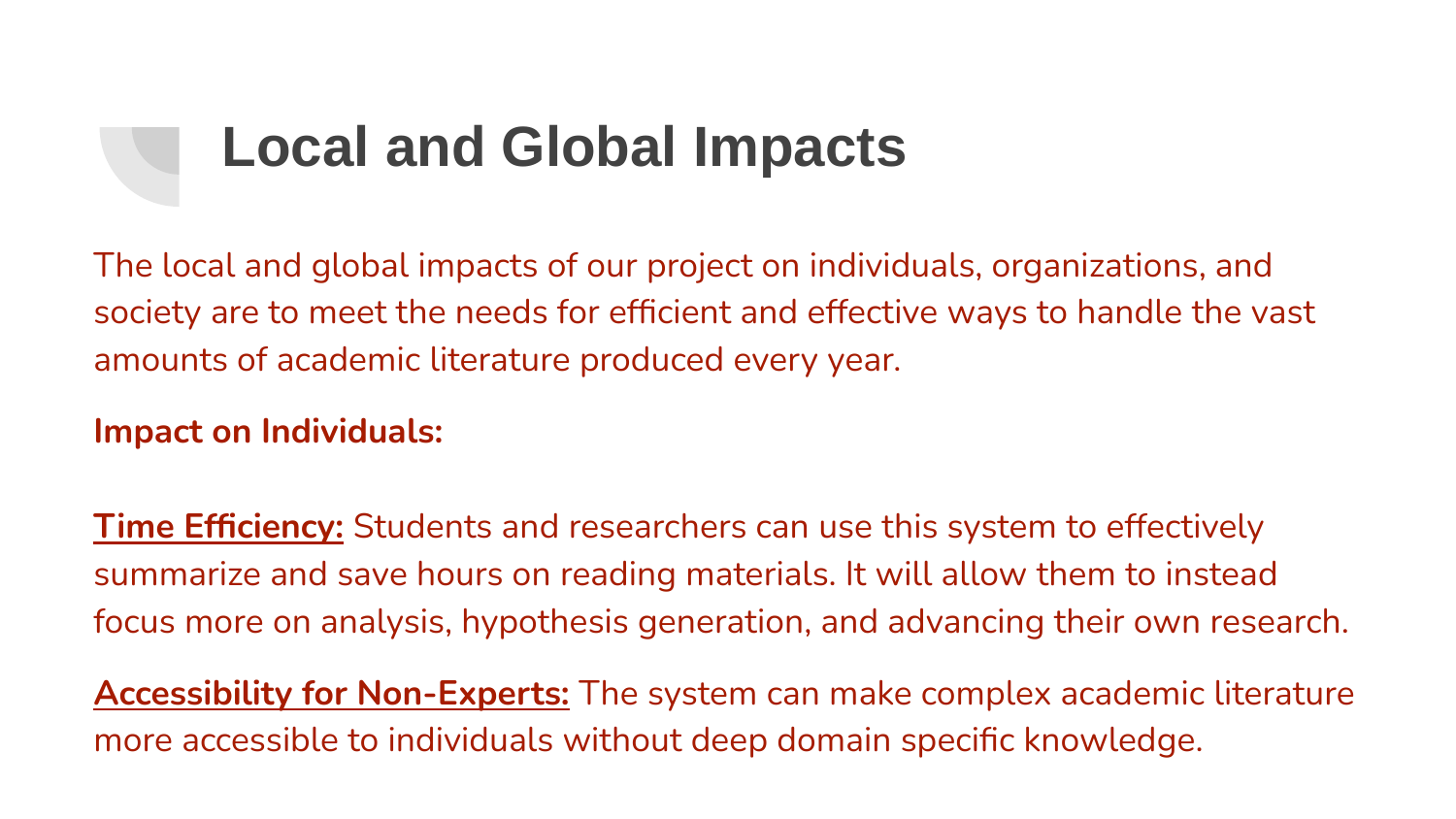

# Local and Global Impacts
The local and global impacts of our project on individuals, organizations, and society are to meet the needs for efficient and effective ways to handle the vast amounts of academic literature produced every year.
Impact on Individuals:

Time Efficiency: Students and researchers can use this system to effectively summarize and save hours on reading materials. It will allow them to instead focus more on analysis, hypothesis generation, and advancing their own research.
Accessibility for Non-Experts: The system can make complex academic literature more accessible to individuals without deep domain specific knowledge.